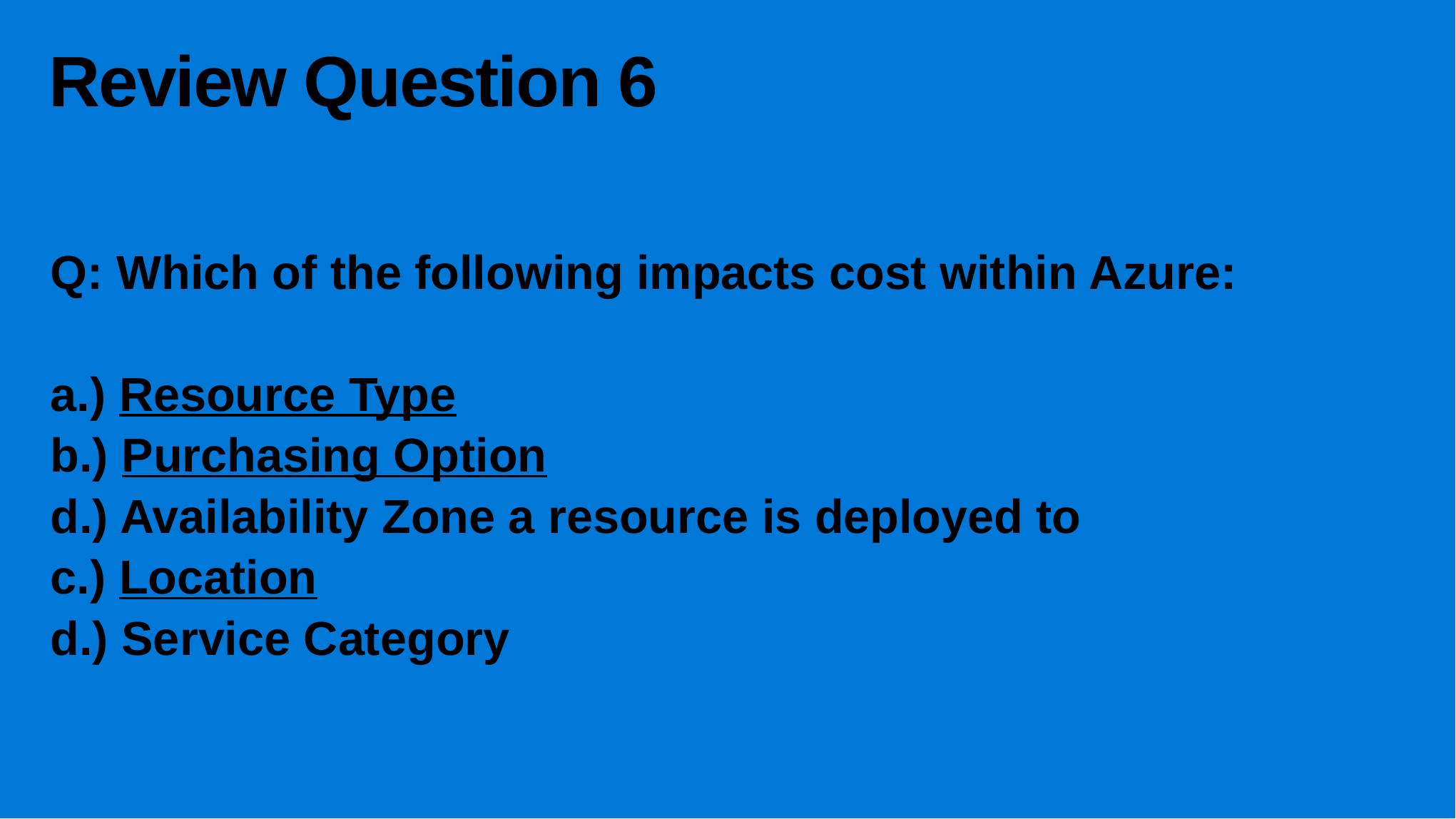

Review Question 6
Q: Which of the following impacts cost within Azure:

a.) Resource Type
b.) Purchasing Option
d.) Availability Zone a resource is deployed to
c.) Location
d.) Service Category